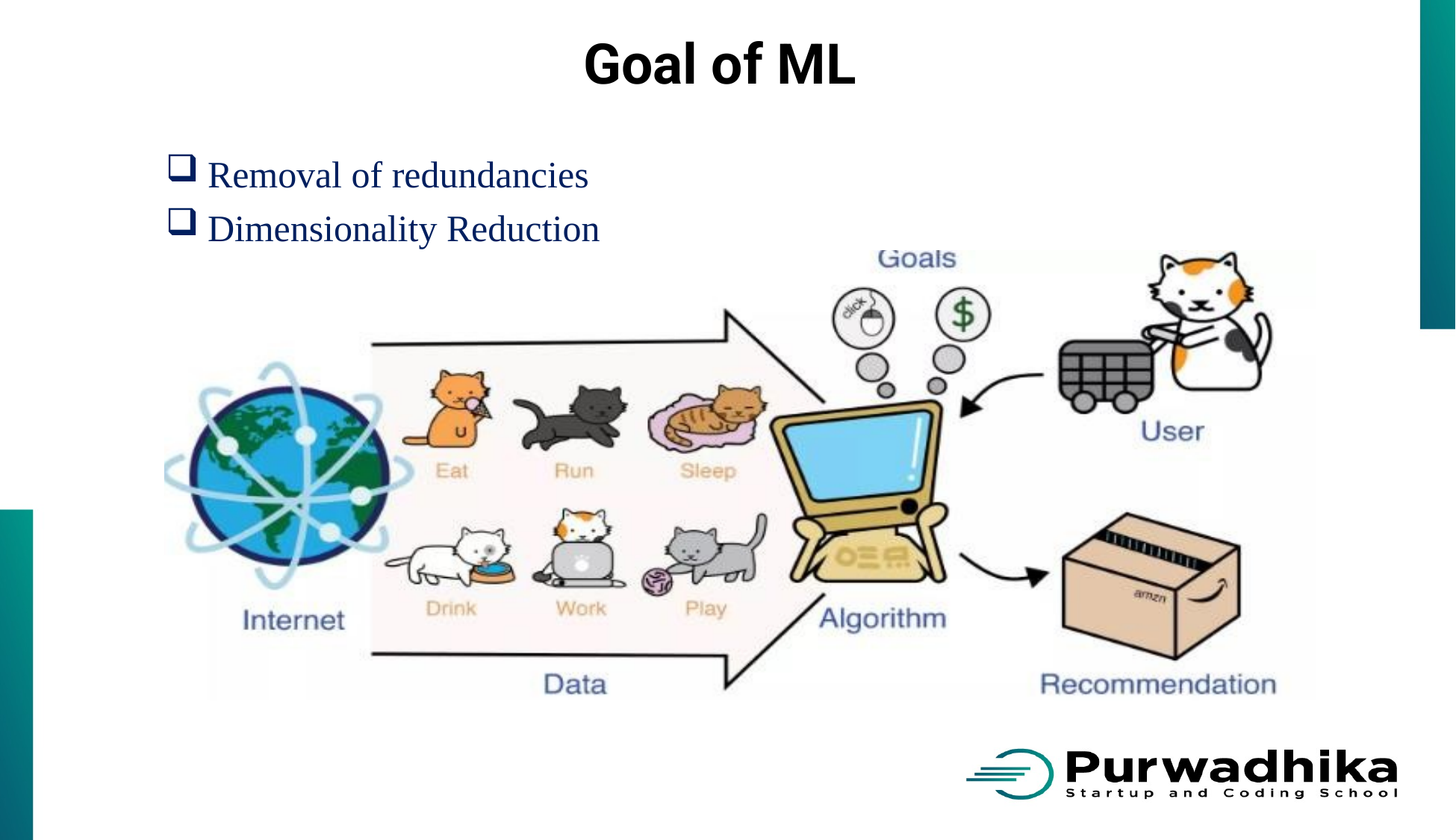

# Goal of ML
Removal of redundancies
Dimensionality Reduction